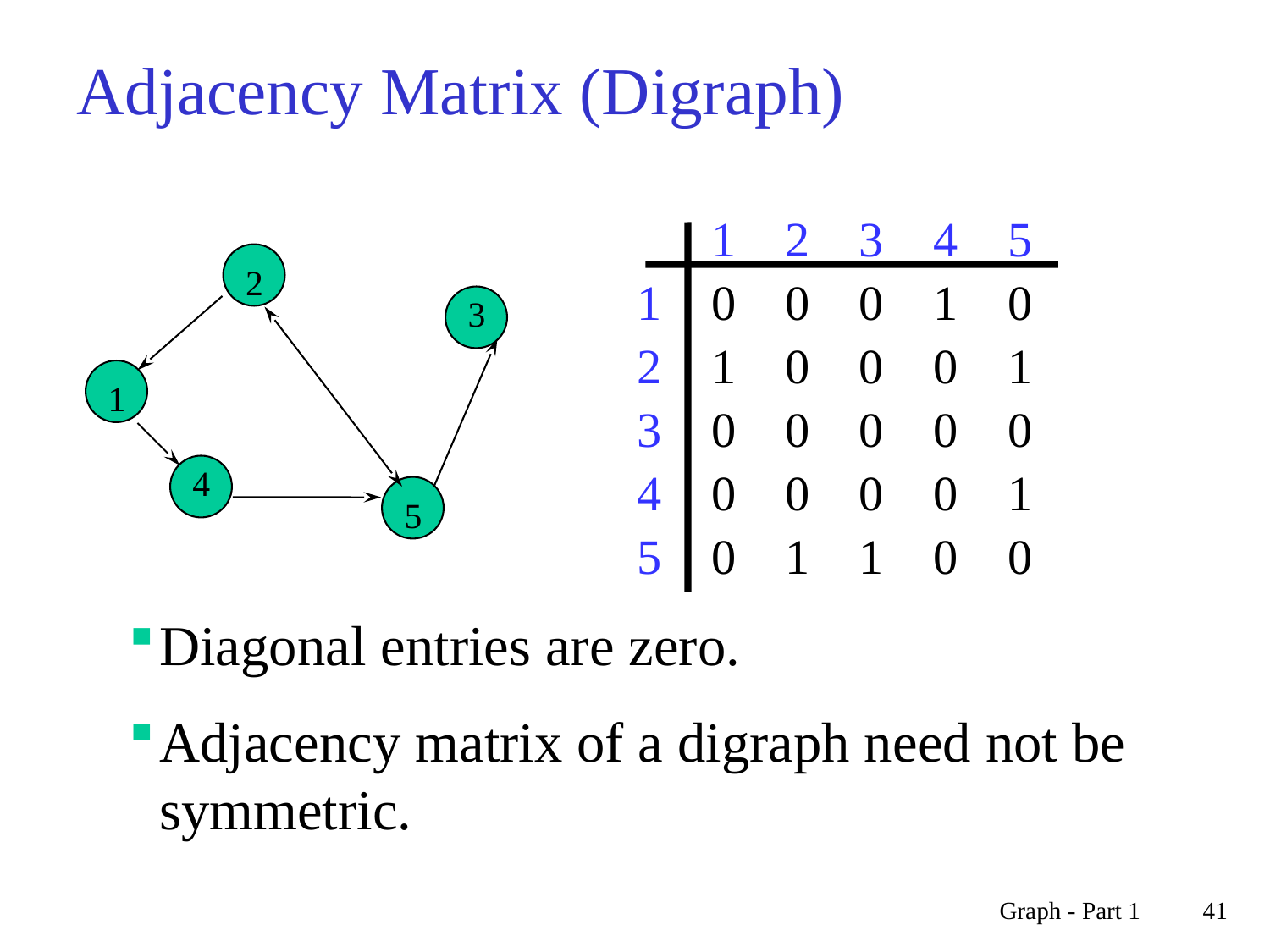

# Adjacency Matrix (Digraph)
1
2
3
4
5

1

2
3
4
5

2
0
0
0
1
0
3

1
0
0
0
1

1
0
0
0
0
0

4
0
0
0
0
1

5

0
1
1
0
0
Diagonal entries are zero.
Adjacency matrix of a digraph need not be symmetric.
Graph - Part 1
41